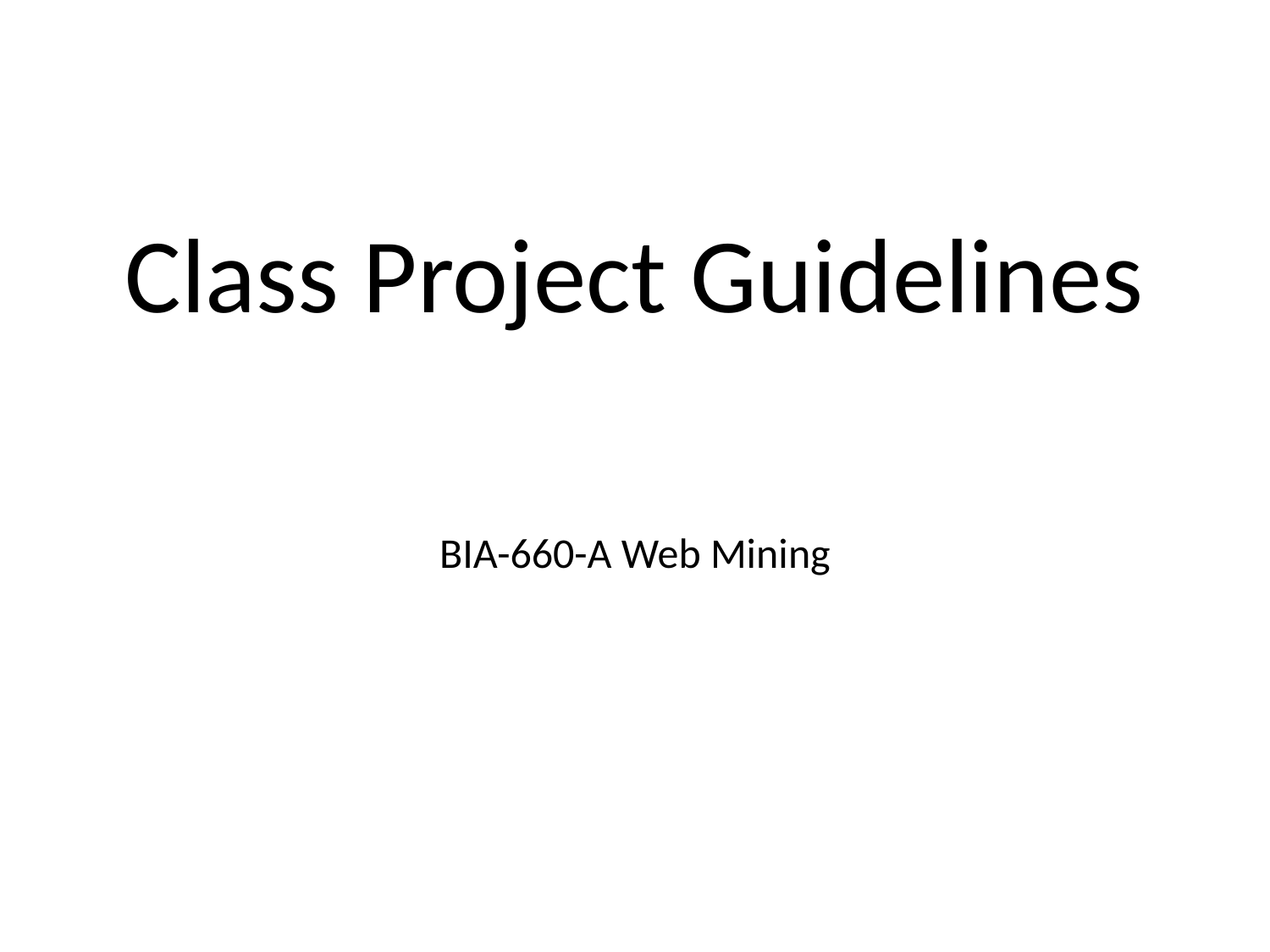

# Class Project Guidelines

BIA-660-A Web Mining